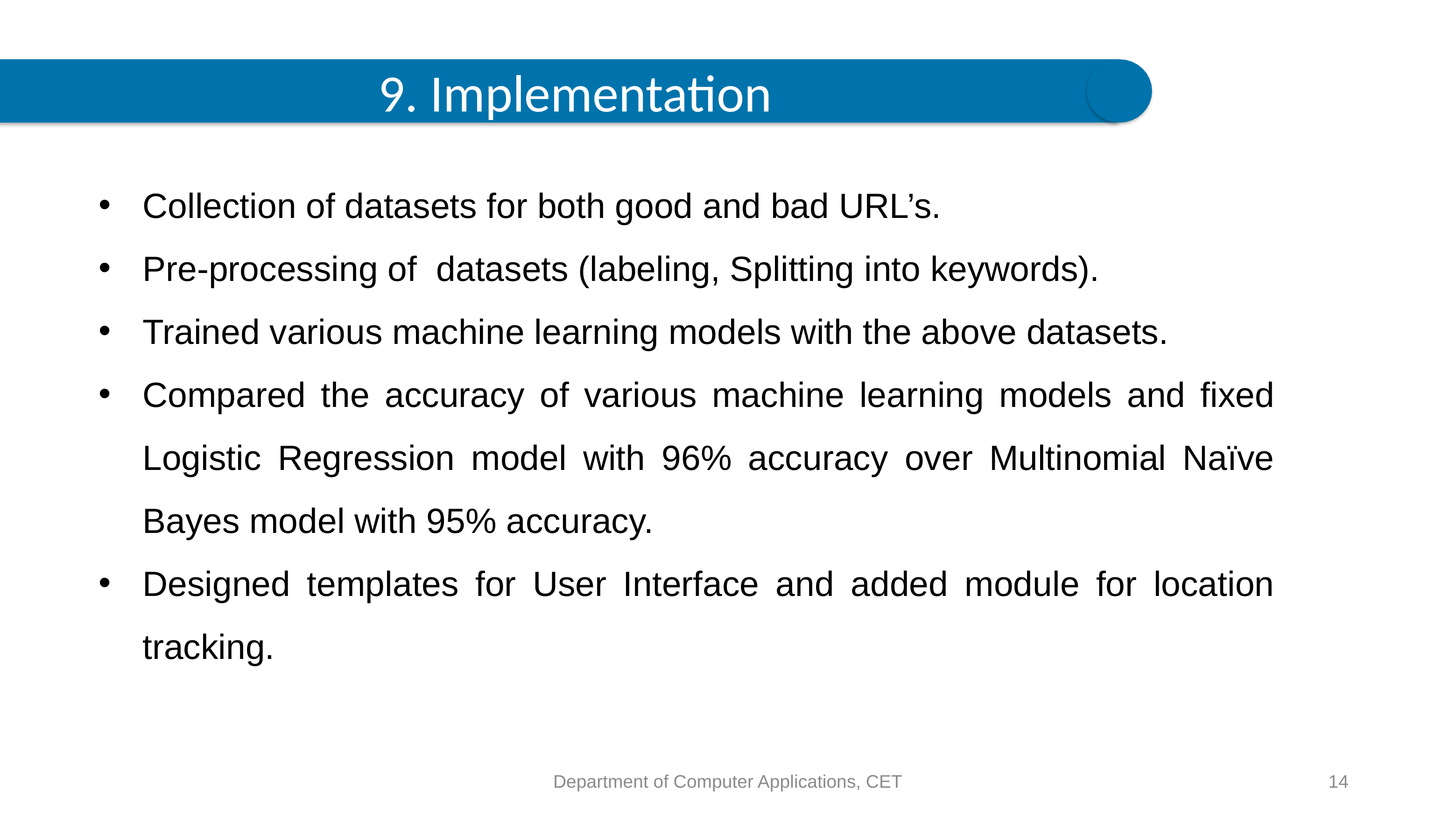

9. Implementation

Collection of datasets for both good and bad URL’s.
Pre-processing of  datasets (labeling, Splitting into keywords).
Trained various machine learning models with the above datasets.
Compared the accuracy of various machine learning models and fixed Logistic Regression model with 96% accuracy over Multinomial Naïve Bayes model with 95% accuracy.
Designed templates for User Interface and added module for location tracking.
Department of Computer Applications, CET
14